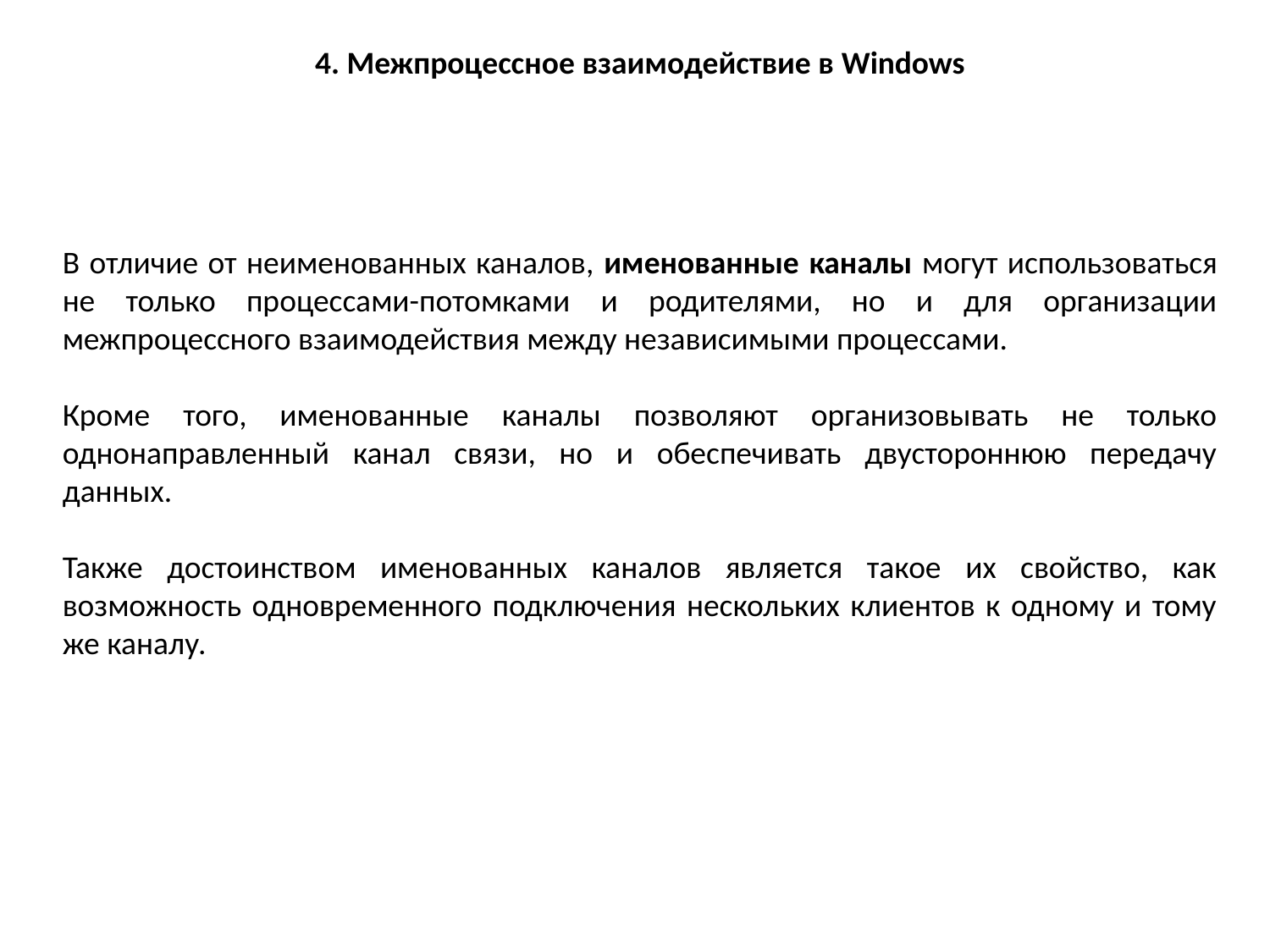

4. Межпроцессное взаимодействие в Windows
В отличие от неименованных каналов, именованные каналы могут использоваться не только процессами-потомками и родителями, но и для организации межпроцессного взаимодействия между независимыми процессами.

Кроме того, именованные каналы позволяют организовывать не только однонаправленный канал связи, но и обеспечивать двустороннюю передачу данных.

Также достоинством именованных каналов является такое их свойство, как возможность одновременного подключения нескольких клиентов к одному и тому же каналу.